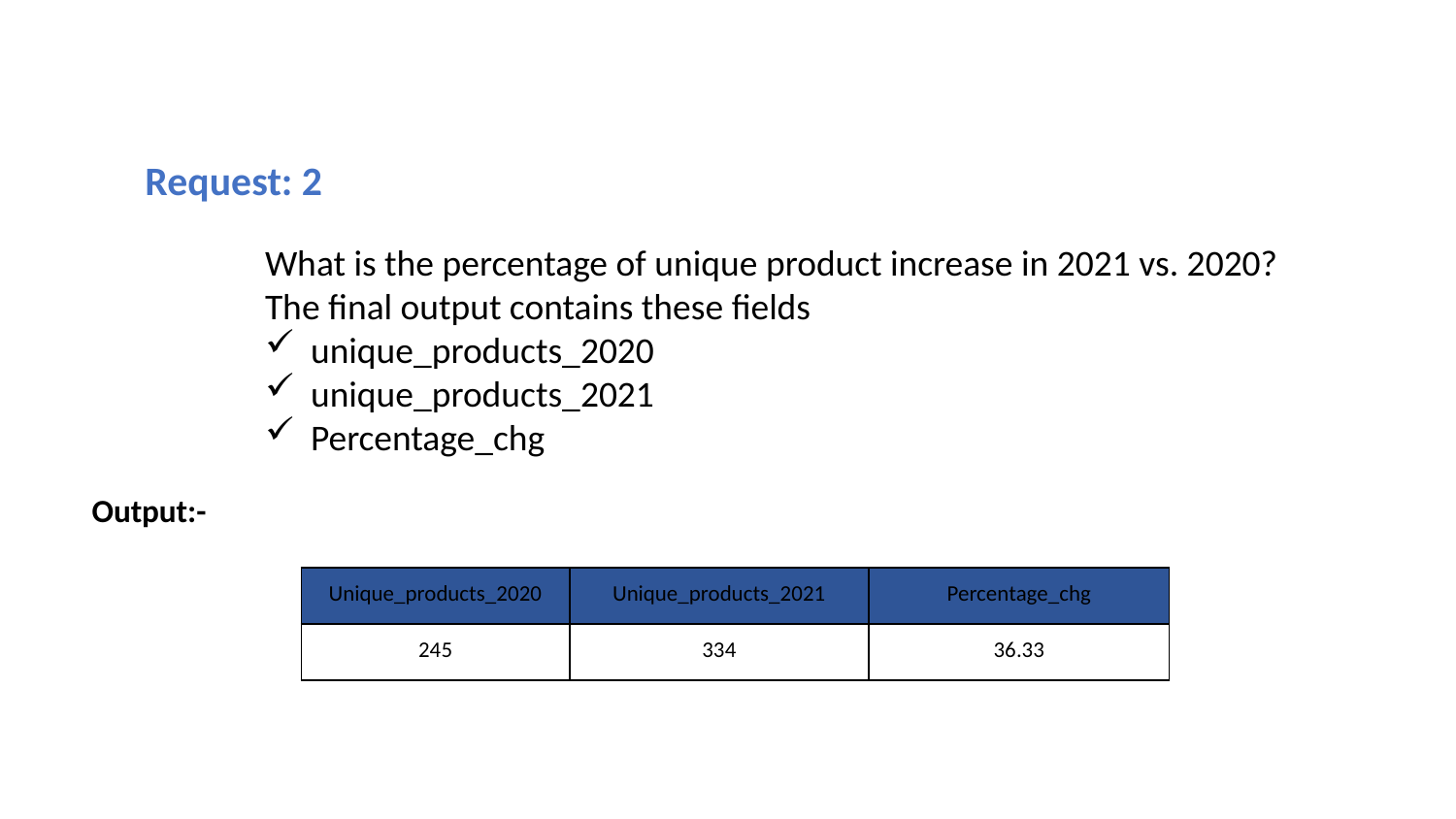

Request: 2

What is the percentage of unique product increase in 2021 vs. 2020? The final output contains these fields
unique_products_2020
unique_products_2021
Percentage_chg
Output:-
| Unique\_products\_2020 | Unique\_products\_2021 | Percentage\_chg |
| --- | --- | --- |
| 245 | 334 | 36.33 |